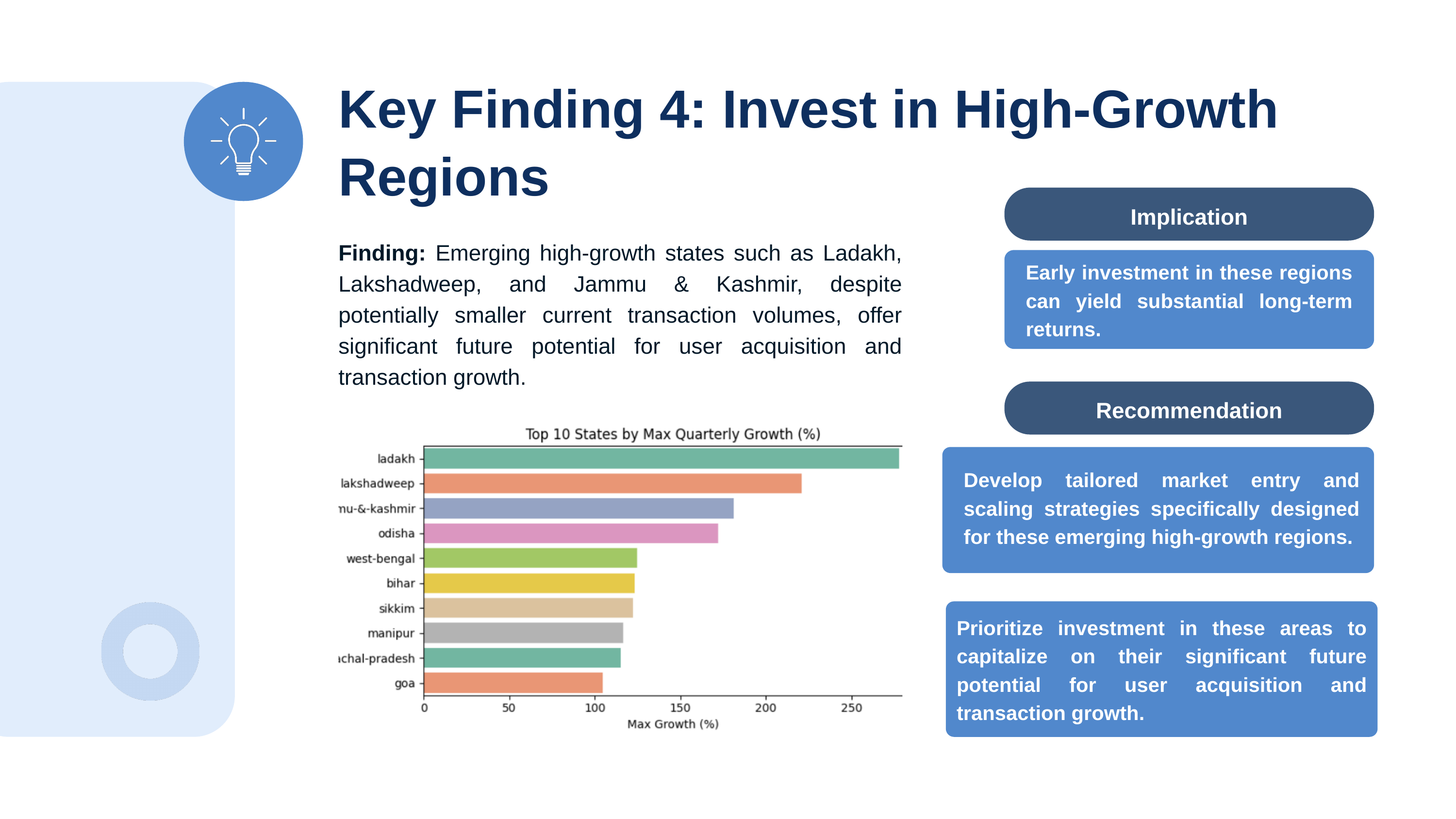

Key Finding 4: Invest in High-Growth Regions

Implication
Finding: Emerging high-growth states such as Ladakh, Lakshadweep, and Jammu & Kashmir, despite potentially smaller current transaction volumes, offer significant future potential for user acquisition and transaction growth.

Early investment in these regions can yield substantial long-term returns.

Recommendation

Develop tailored market entry and scaling strategies specifically designed for these emerging high-growth regions.

Prioritize investment in these areas to capitalize on their significant future potential for user acquisition and transaction growth.